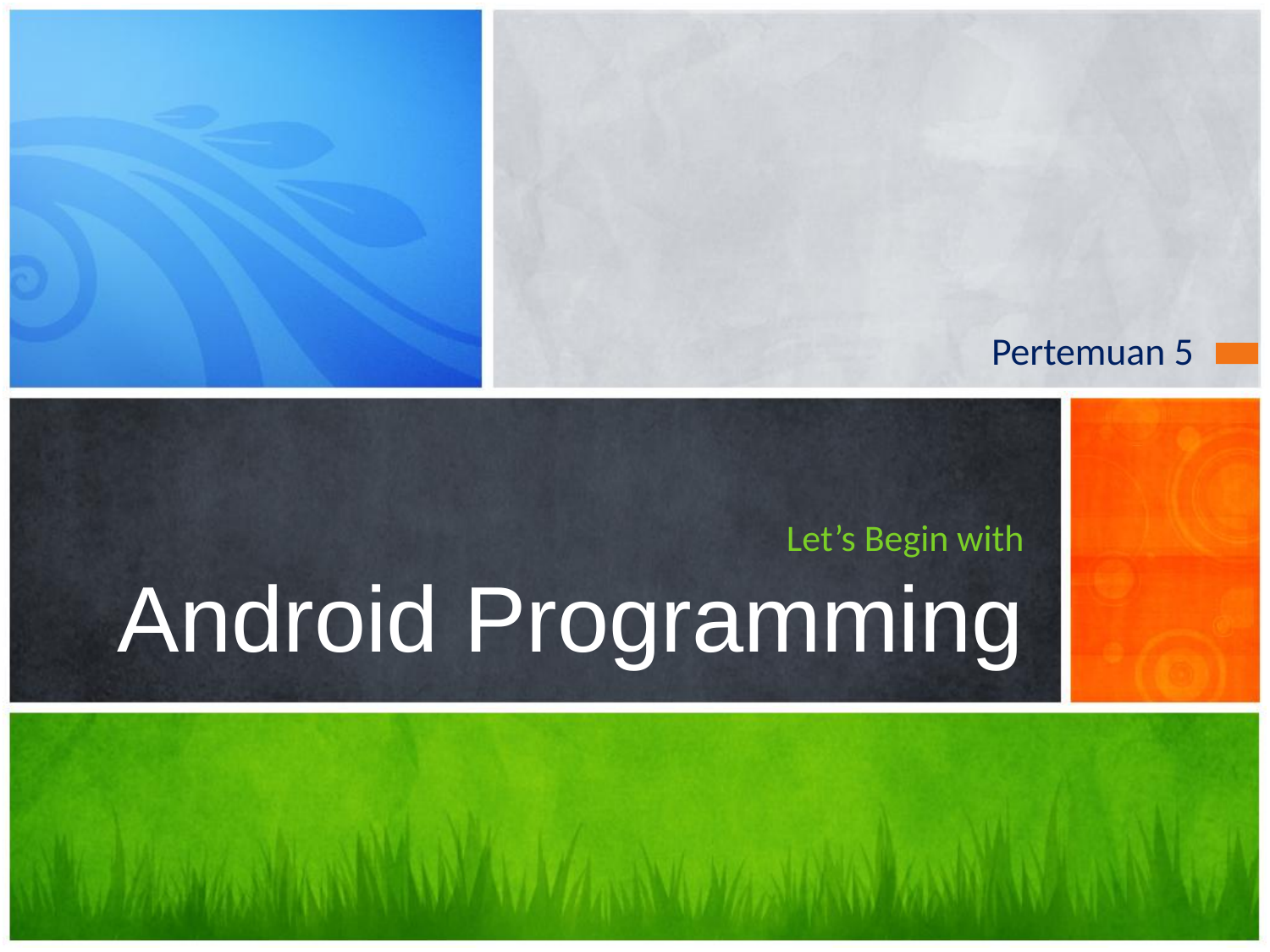

Pertemuan 5
# Let’s Begin with Android Programming